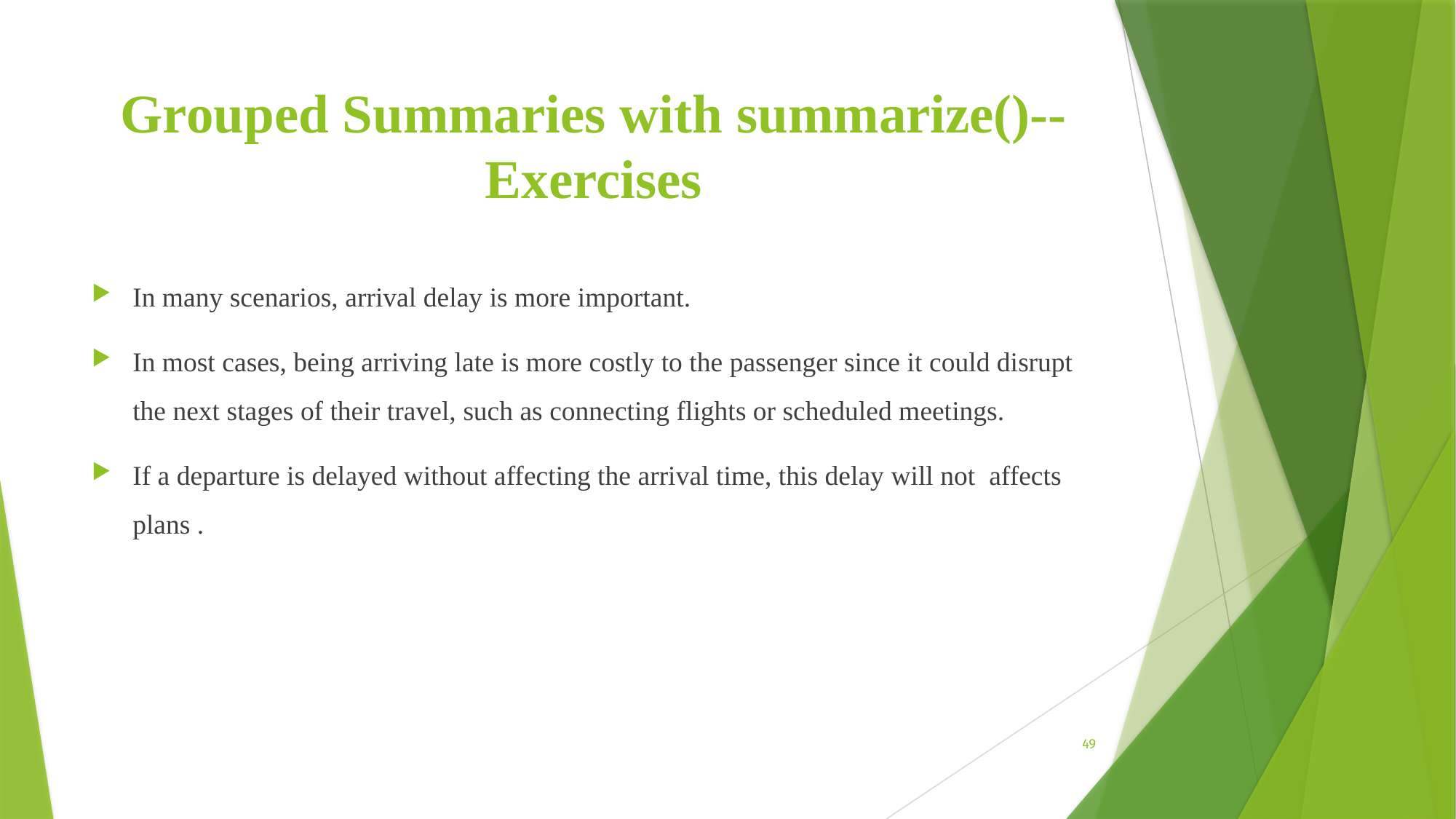

# Grouped Summaries with summarize()--Exercises
In many scenarios, arrival delay is more important.
In most cases, being arriving late is more costly to the passenger since it could disrupt the next stages of their travel, such as connecting flights or scheduled meetings.
If a departure is delayed without affecting the arrival time, this delay will not  affects plans .
49